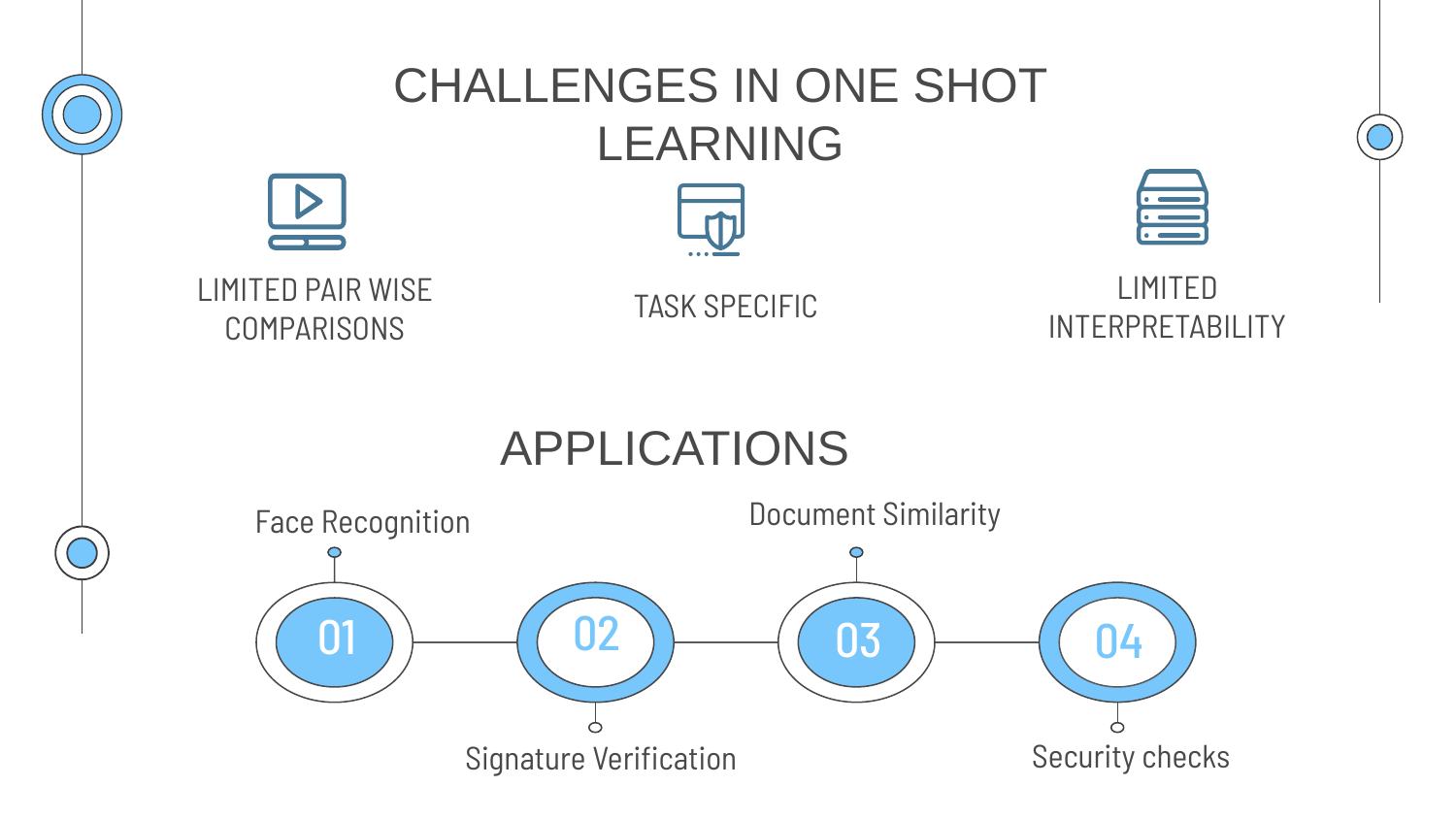

# CHALLENGES IN ONE SHOT LEARNING

LIMITED INTERPRETABILITY
LIMITED PAIR WISE COMPARISONS
TASK SPECIFIC
APPLICATIONS
Document Similarity
Face Recognition

02
01
03
04
Security checks
Signature Verification